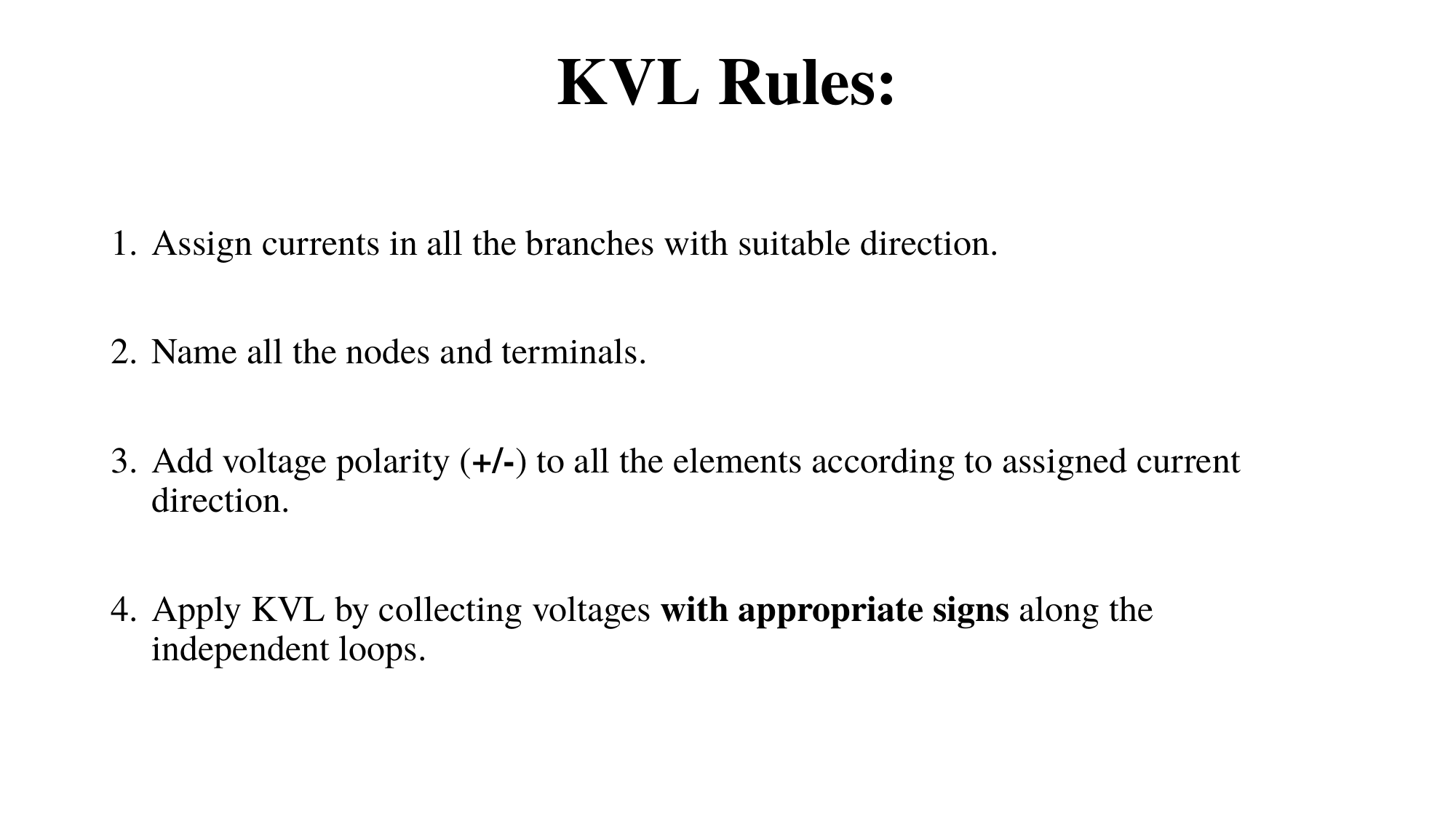

# KVL Rules:
Assign currents in all the branches with suitable direction.

Name all the nodes and terminals.

Add voltage polarity (+/-) to all the elements according to assigned current direction.

Apply KVL by collecting voltages with appropriate signs along the independent loops.